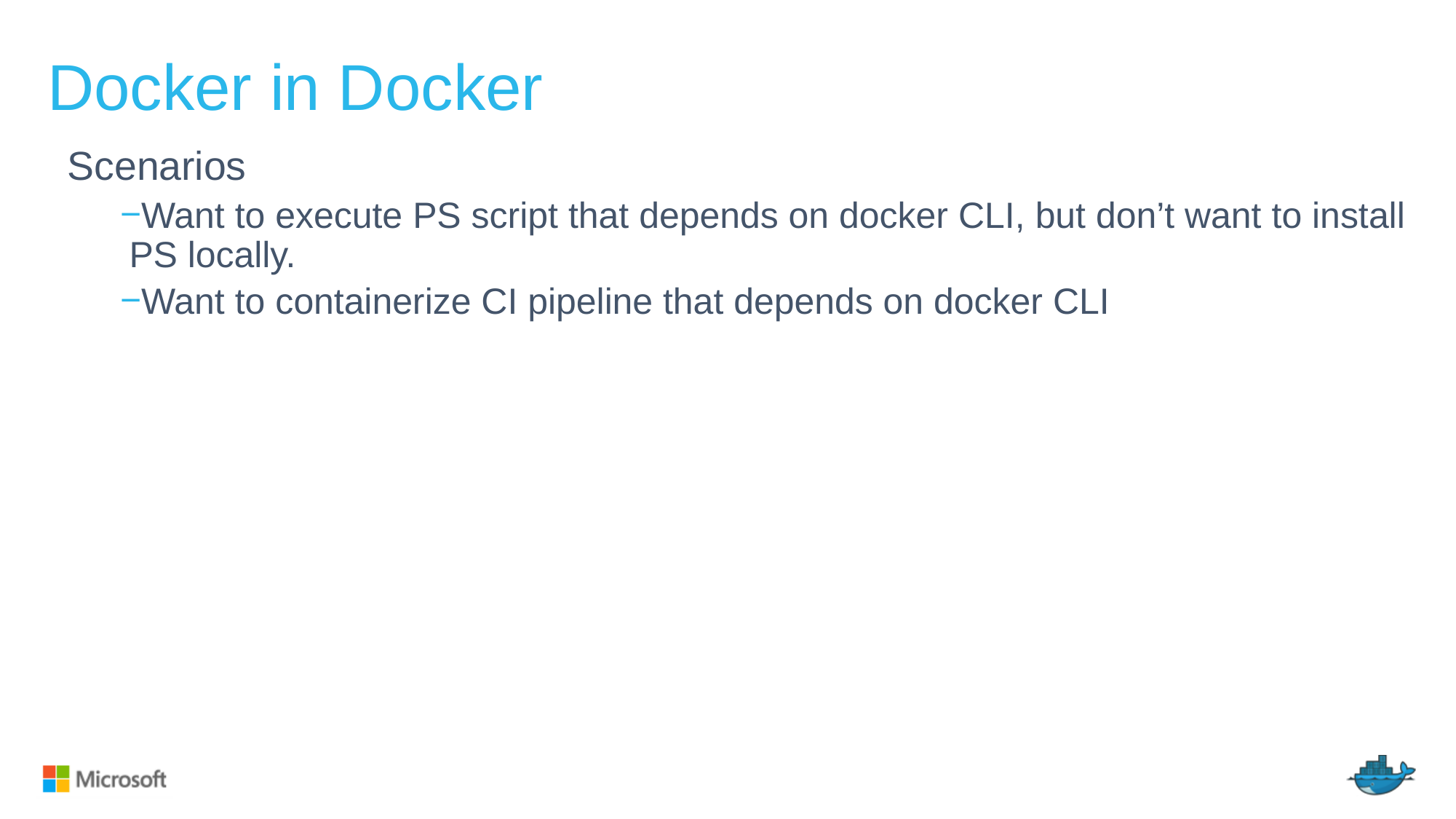

# Docker in Docker
Scenarios
Want to execute PS script that depends on docker CLI, but don’t want to install PS locally.
Want to containerize CI pipeline that depends on docker CLI